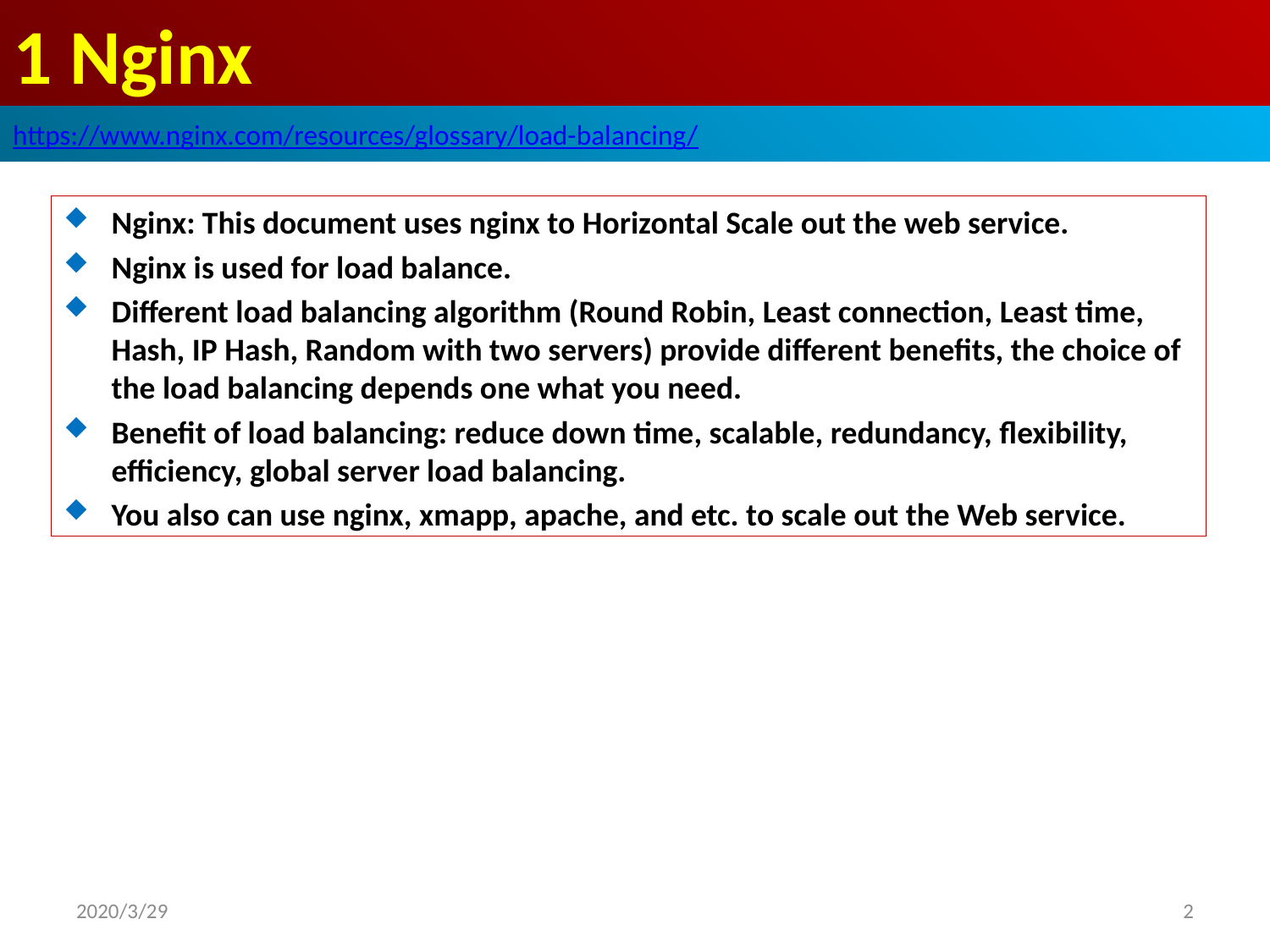

# 1 Nginx
https://www.nginx.com/resources/glossary/load-balancing/
Nginx: This document uses nginx to Horizontal Scale out the web service.
Nginx is used for load balance.
Different load balancing algorithm (Round Robin, Least connection, Least time, Hash, IP Hash, Random with two servers) provide different benefits, the choice of the load balancing depends one what you need.
Benefit of load balancing: reduce down time, scalable, redundancy, flexibility, efficiency, global server load balancing.
You also can use nginx, xmapp, apache, and etc. to scale out the Web service.
2020/3/29
2